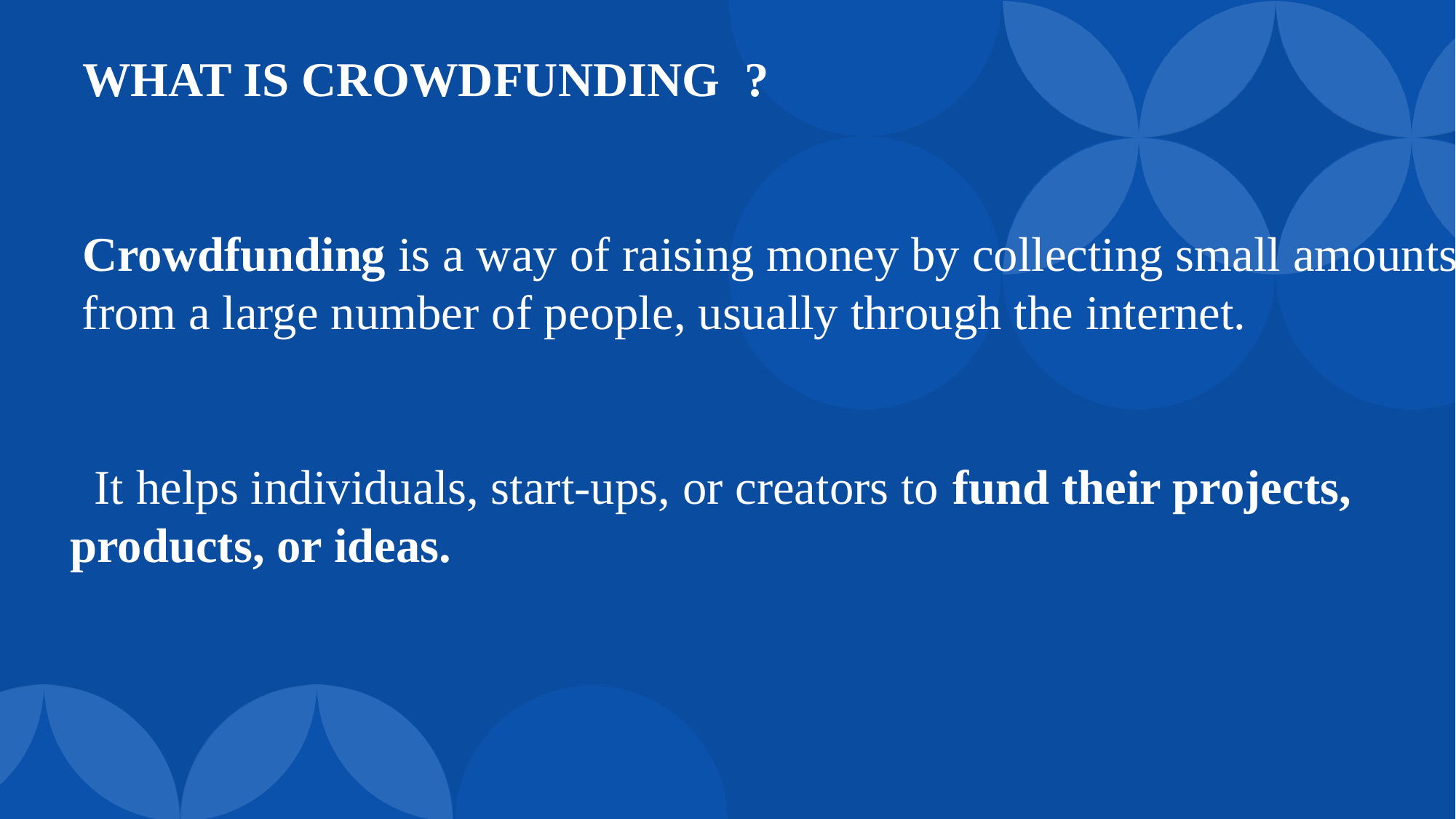

WHAT IS CROWDFUNDING  ?
 Crowdfunding is a way of raising money by collecting small amounts  from a large number of people, usually through the internet.
  It helps individuals, start-ups, or creators to fund their projects, products, or ideas.